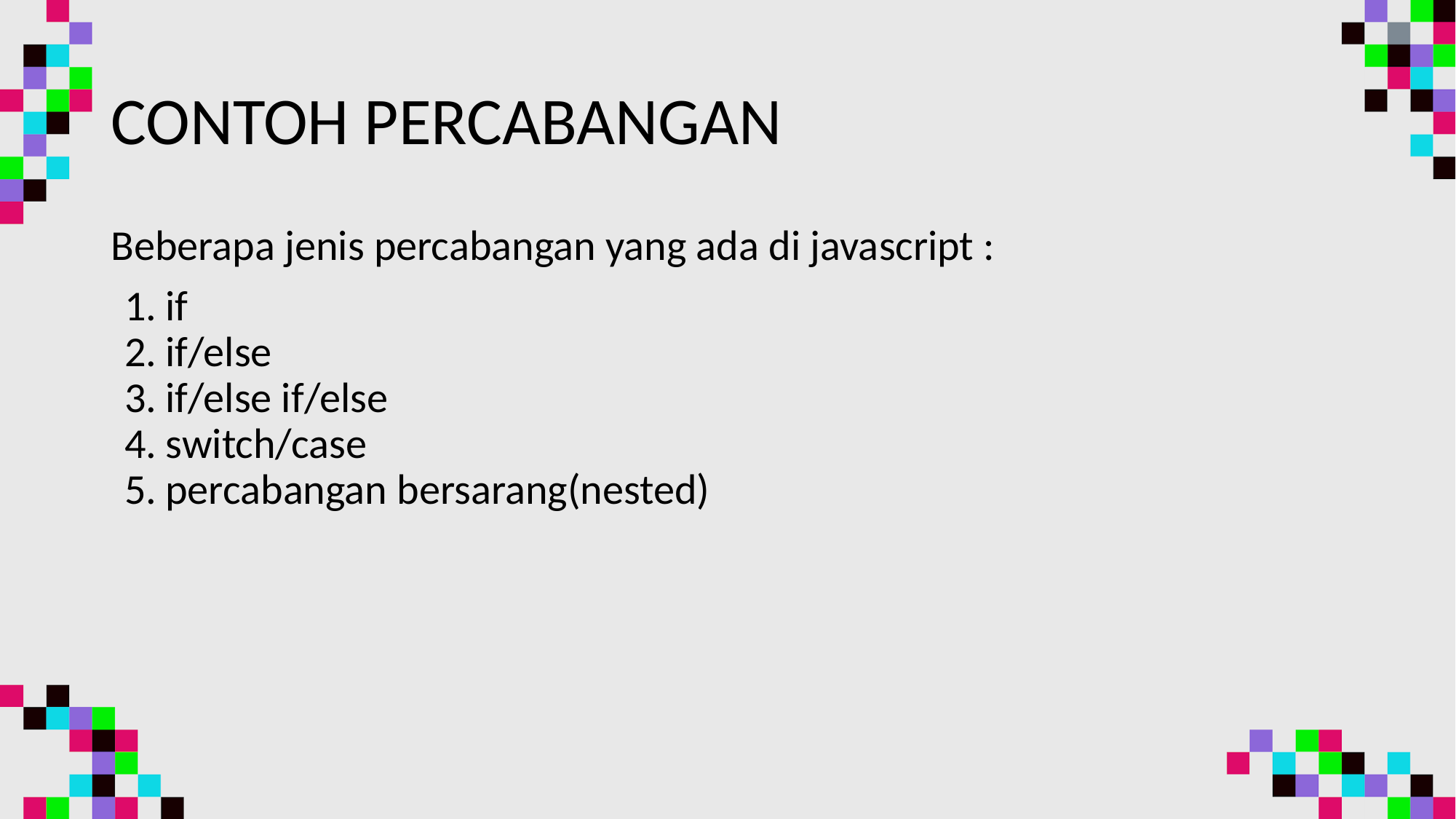

# CONTOH PERCABANGAN
Beberapa jenis percabangan yang ada di javascript :
if
if/else
if/else if/else
switch/case
percabangan bersarang(nested)